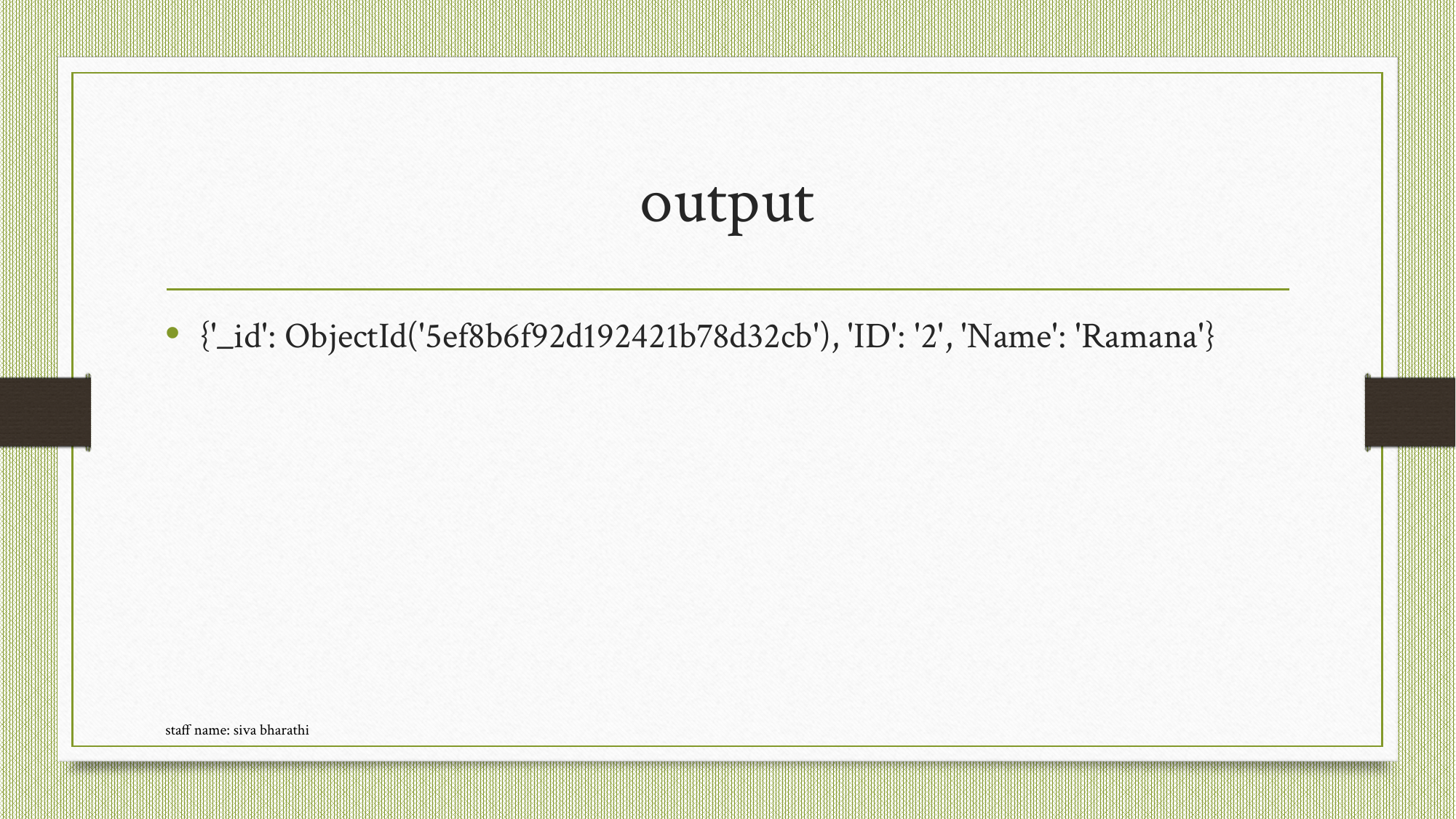

# output
{'_id': ObjectId('5ef8b6f92d192421b78d32cb'), 'ID': '2', 'Name': 'Ramana'}
staff name: siva bharathi